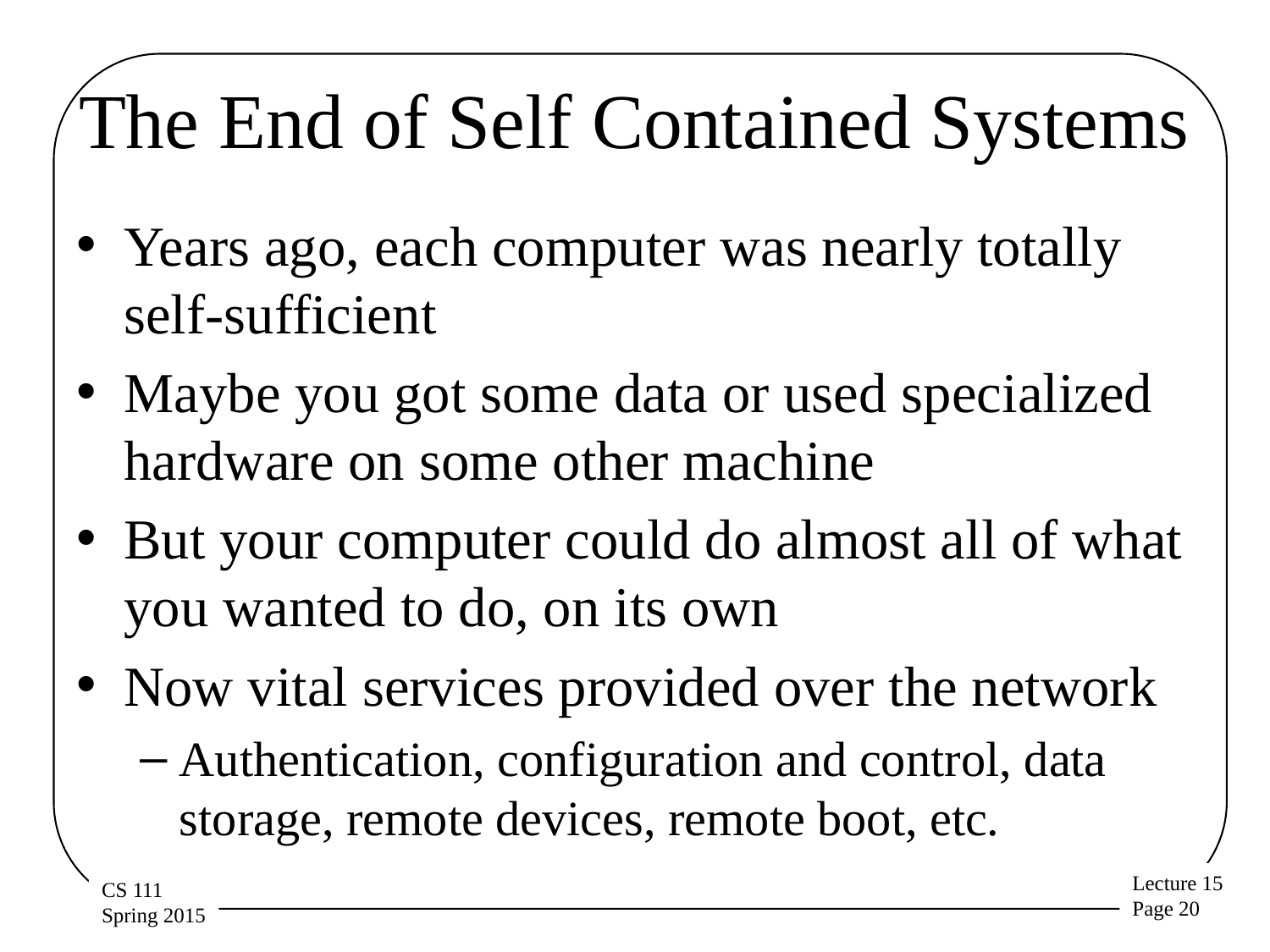

# The End of Self Contained Systems
Years ago, each computer was nearly totally self-sufficient
Maybe you got some data or used specialized hardware on some other machine
But your computer could do almost all of what you wanted to do, on its own
Now vital services provided over the network
Authentication, configuration and control, data storage, remote devices, remote boot, etc.